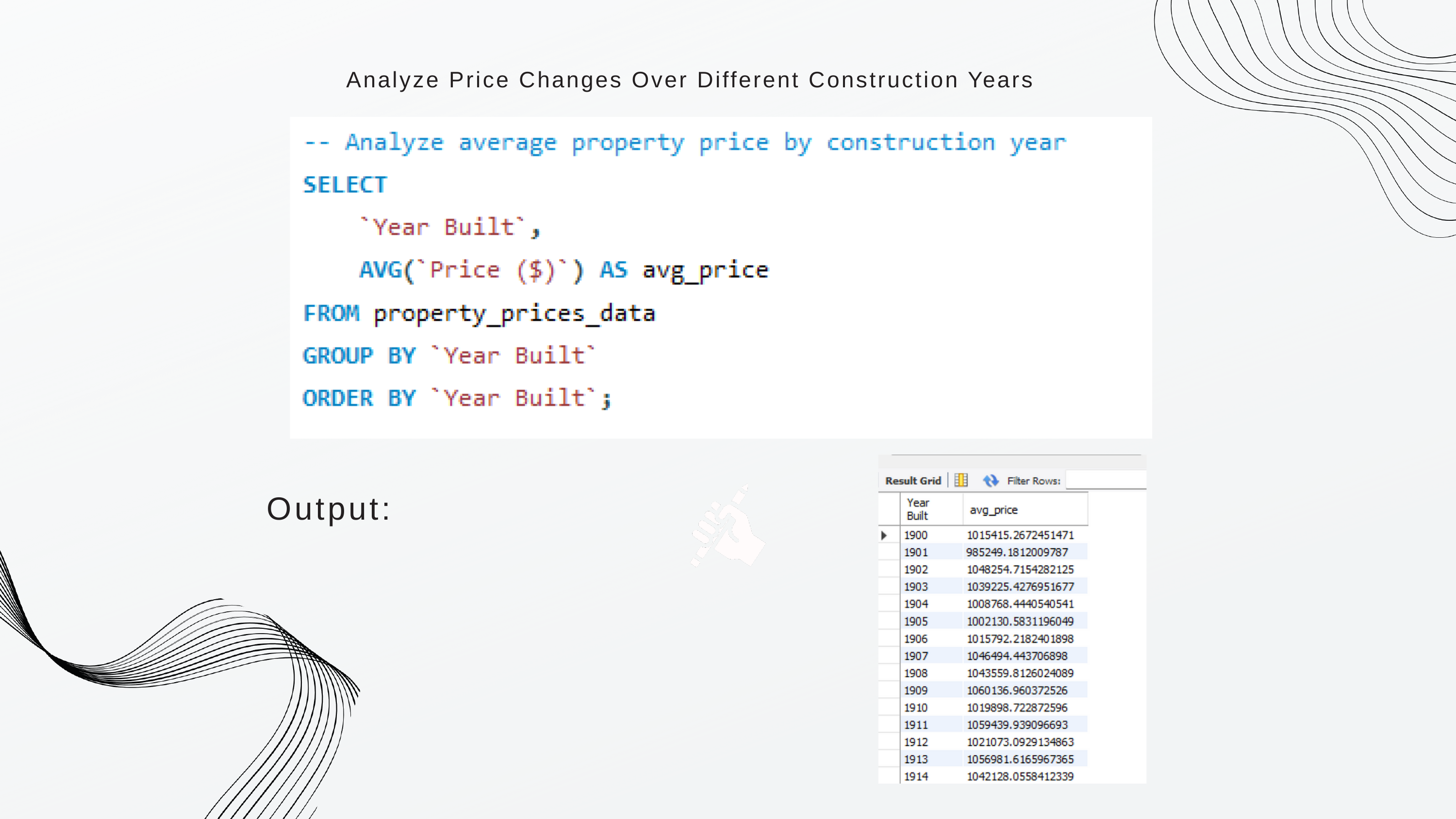

Analyze Price Changes Over Different Construction Years

Output: